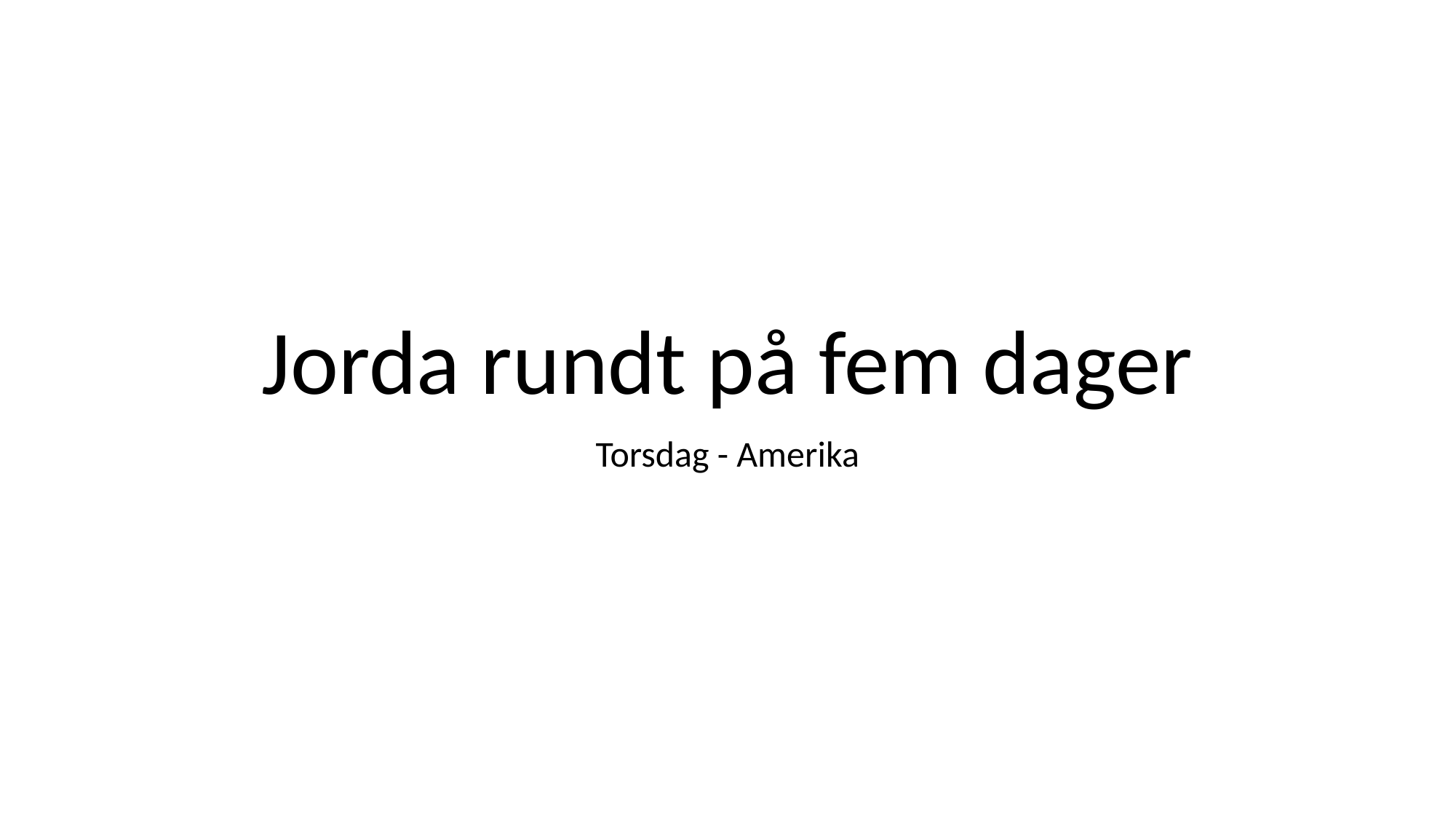

# Jorda rundt på fem dager
Torsdag - Amerika